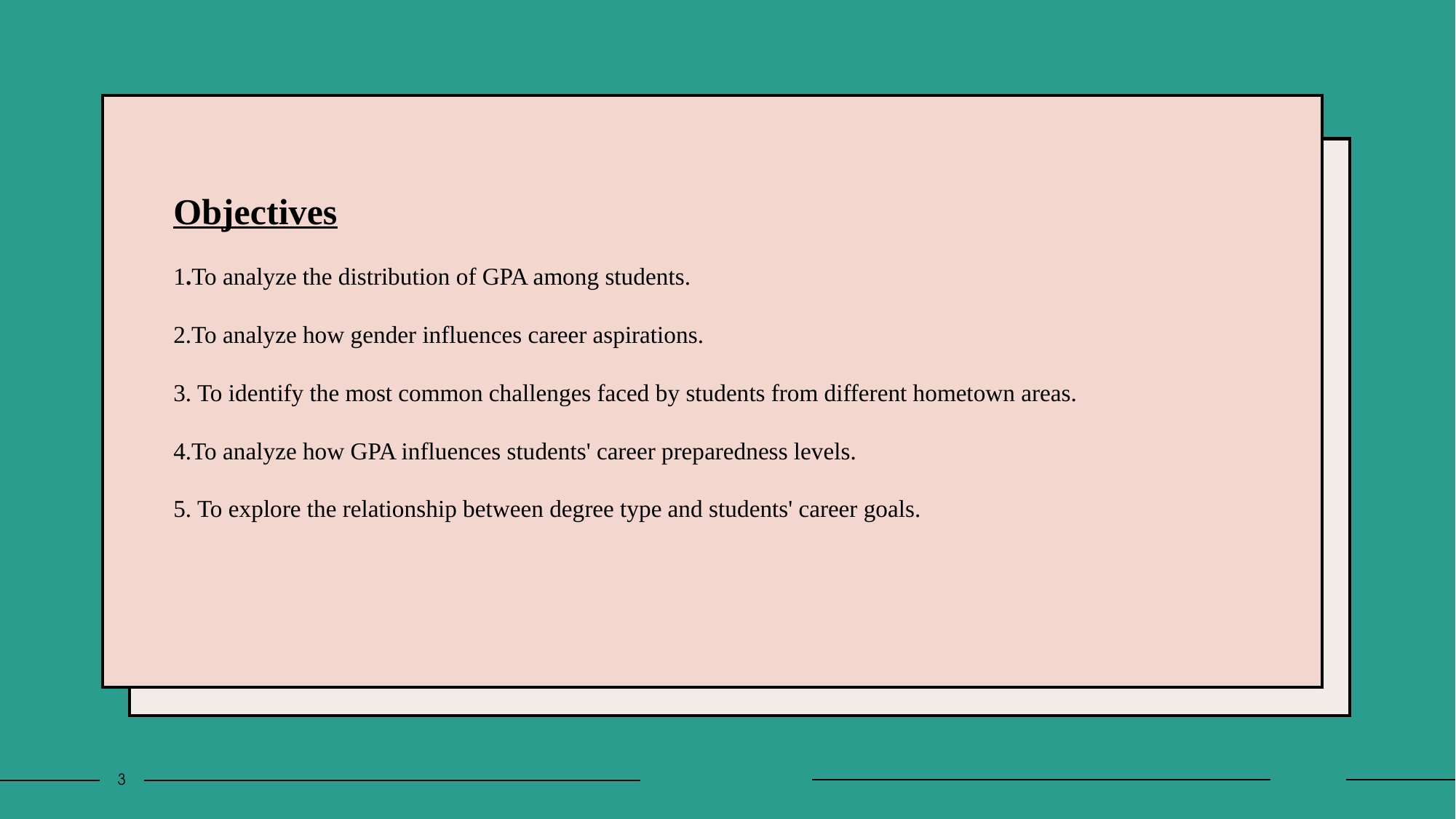

# Objectives 1.To analyze the distribution of GPA among students. 2.To analyze how gender influences career aspirations. 3. To identify the most common challenges faced by students from different hometown areas. 4.To analyze how GPA influences students' career preparedness levels. 5. To explore the relationship between degree type and students' career goals.
3